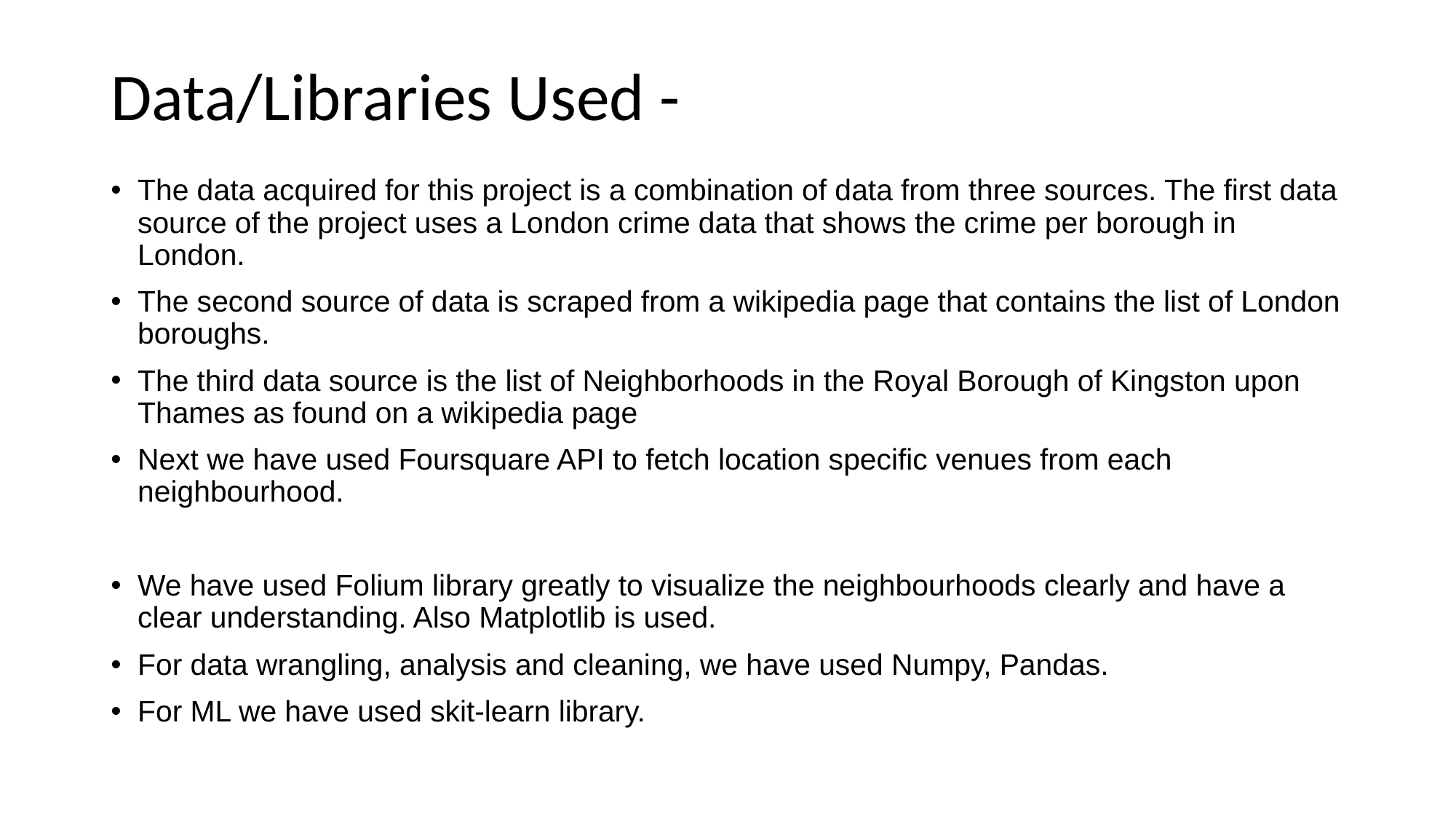

# Data/Libraries Used -
The data acquired for this project is a combination of data from three sources. The first data source of the project uses a London crime data that shows the crime per borough in London.
The second source of data is scraped from a wikipedia page that contains the list of London boroughs.
The third data source is the list of Neighborhoods in the Royal Borough of Kingston upon Thames as found on a wikipedia page
Next we have used Foursquare API to fetch location specific venues from each neighbourhood.

We have used Folium library greatly to visualize the neighbourhoods clearly and have a clear understanding. Also Matplotlib is used.
For data wrangling, analysis and cleaning, we have used Numpy, Pandas.
For ML we have used skit-learn library.